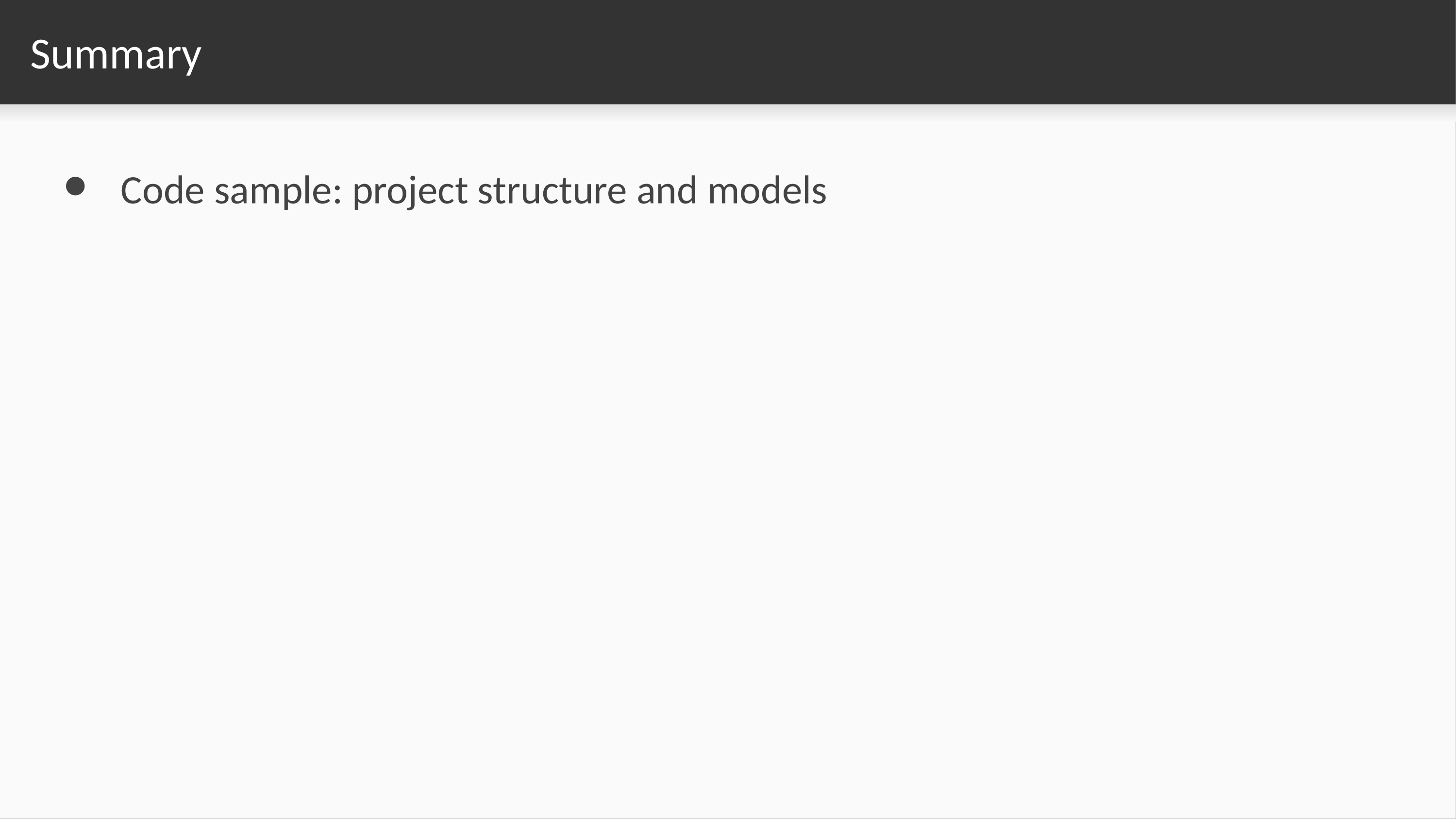

# Summary
Code sample: project structure and models